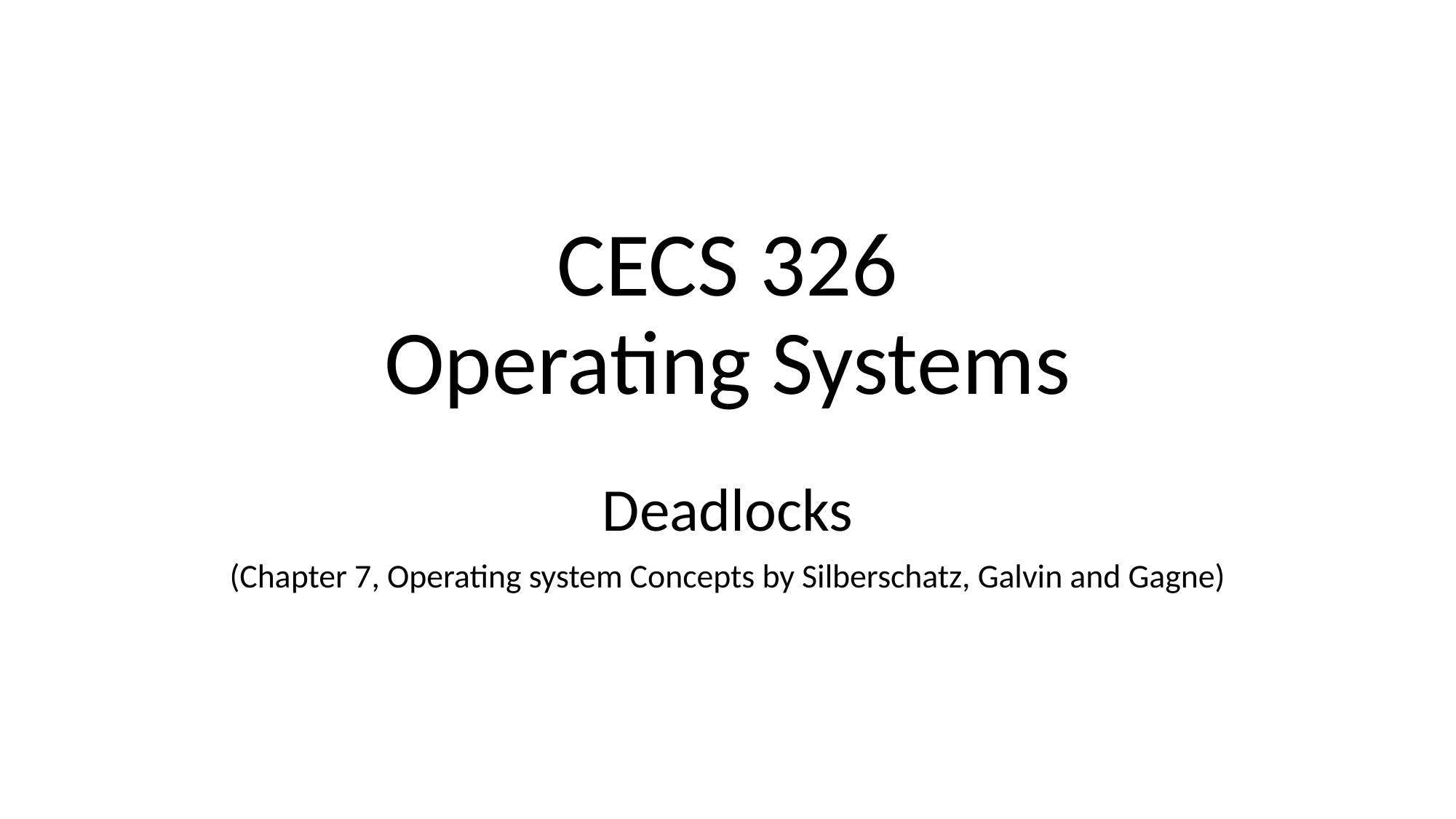

# CECS 326 Operating Systems
Deadlocks
(Chapter 7, Operating system Concepts by Silberschatz, Galvin and Gagne)